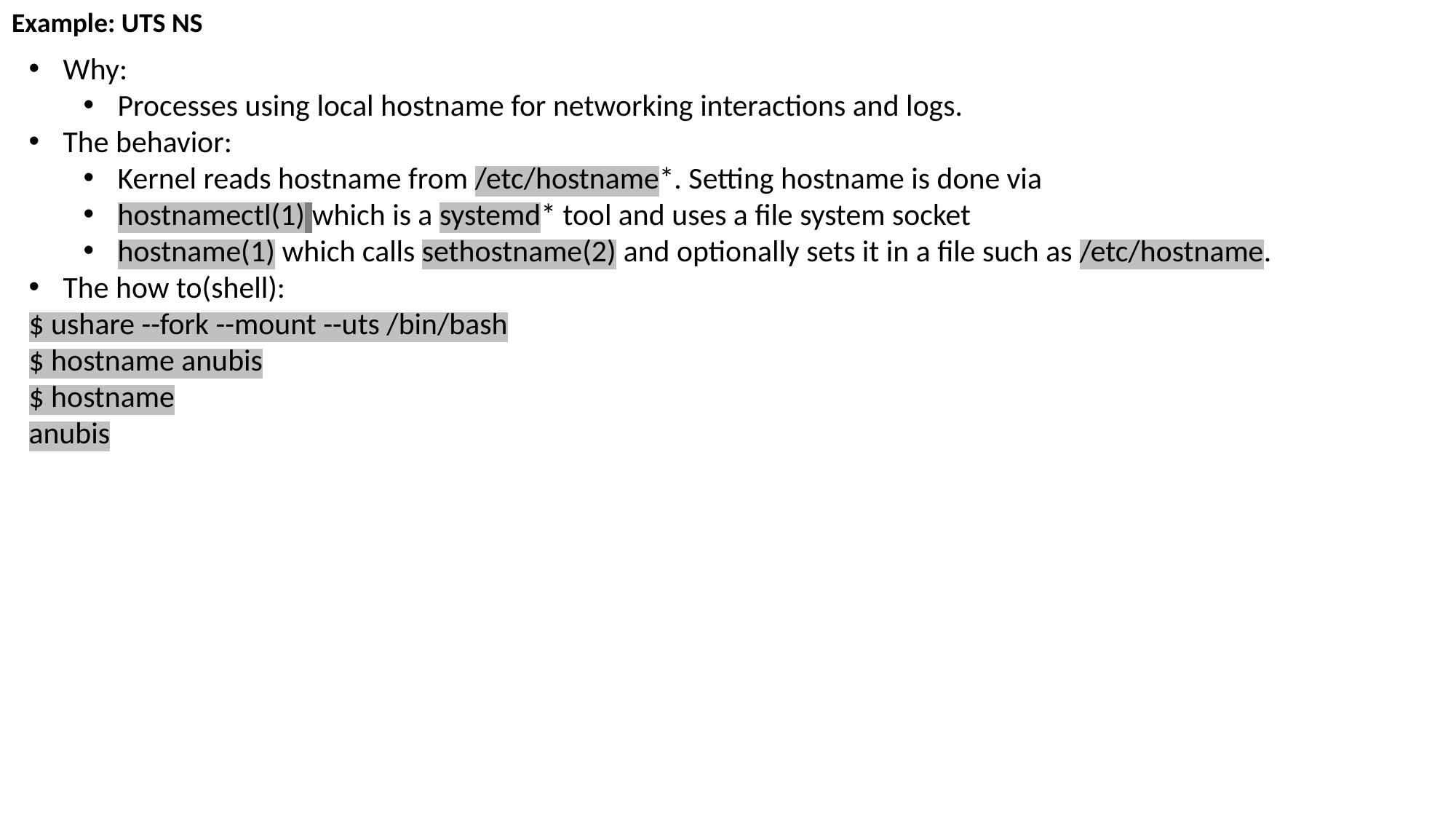

Example: UTS NS
Why:
Processes using local hostname for networking interactions and logs.
The behavior:
Kernel reads hostname from /etc/hostname*. Setting hostname is done via
hostnamectl(1) which is a systemd* tool and uses a file system socket
hostname(1) which calls sethostname(2) and optionally sets it in a file such as /etc/hostname.
The how to(shell):
$ ushare --fork --mount --uts /bin/bash
$ hostname anubis
$ hostname
anubis